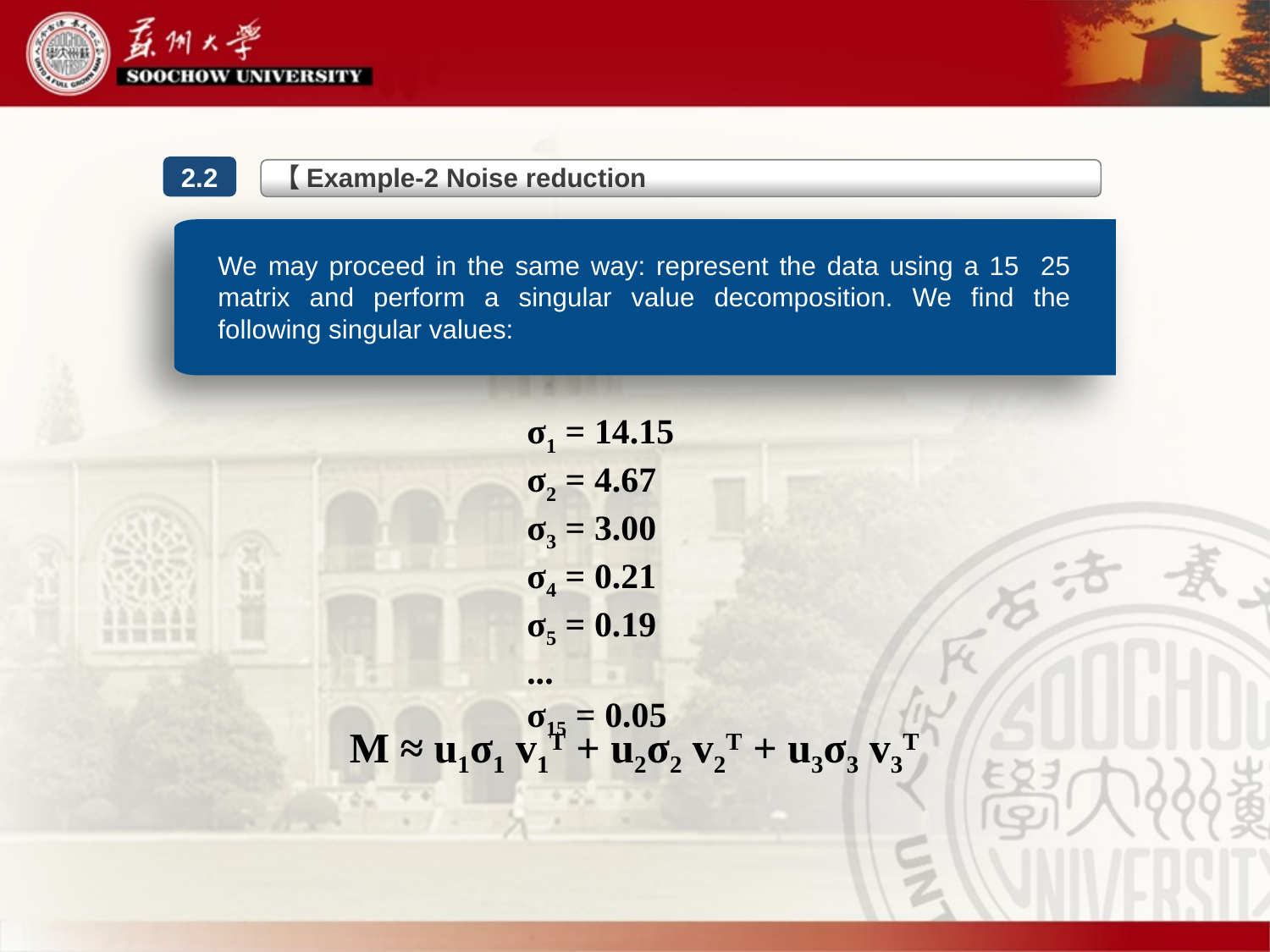

【Example-2 Noise reduction
2.2

We may proceed in the same way: represent the data using a 15  25 matrix and perform a singular value decomposition. We find the following singular values:
σ1 = 14.15
σ2 = 4.67
σ3 = 3.00
σ4 = 0.21
σ5 = 0.19
...
σ15 = 0.05
M ≈ u1σ1 v1T + u2σ2 v2T + u3σ3 v3T